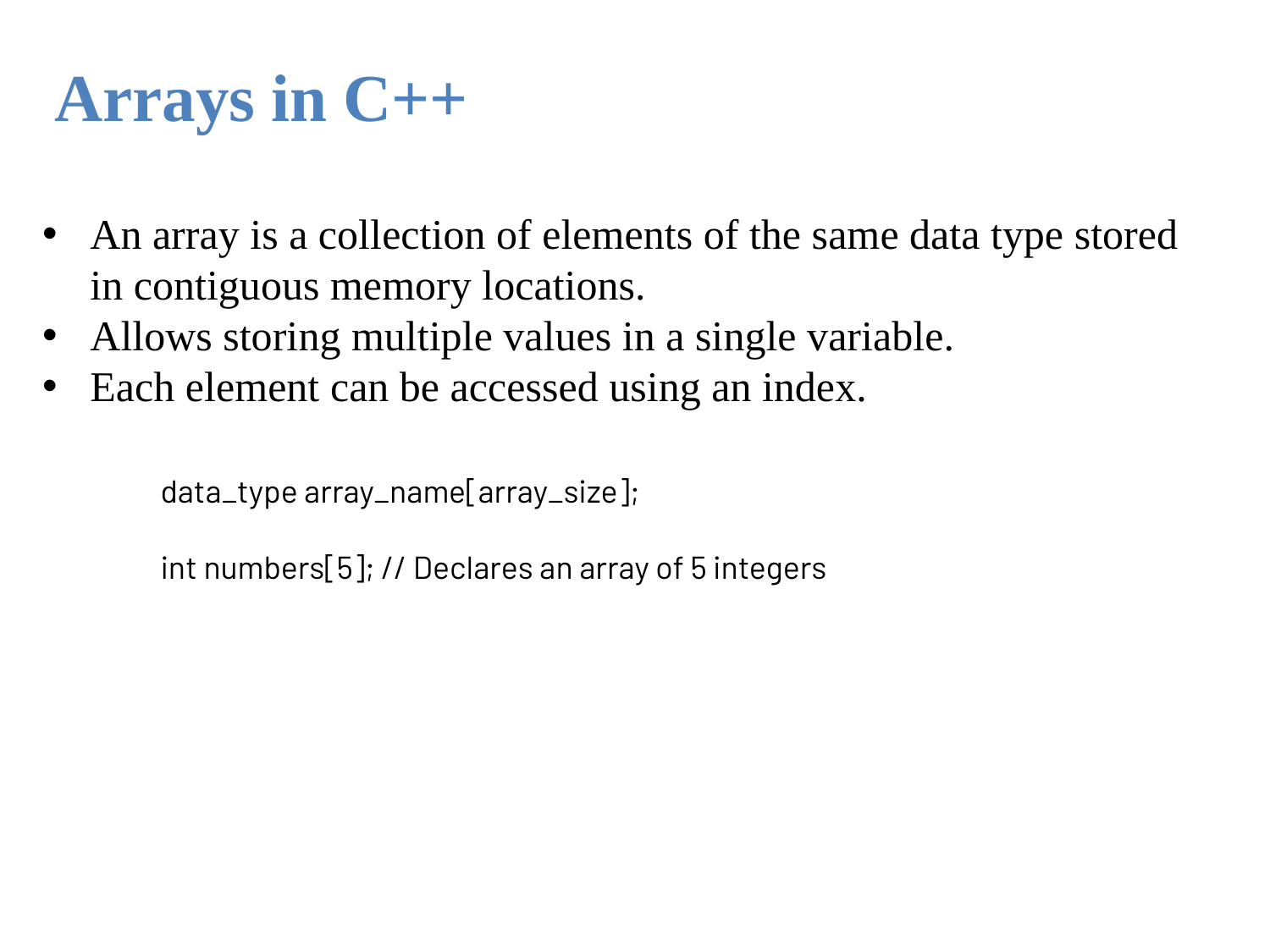

Arrays in C++
An array is a collection of elements of the same data type stored in contiguous memory locations.
Allows storing multiple values in a single variable.
Each element can be accessed using an index.
data_type array_name[array_size];

int numbers[5]; // Declares an array of 5 integers